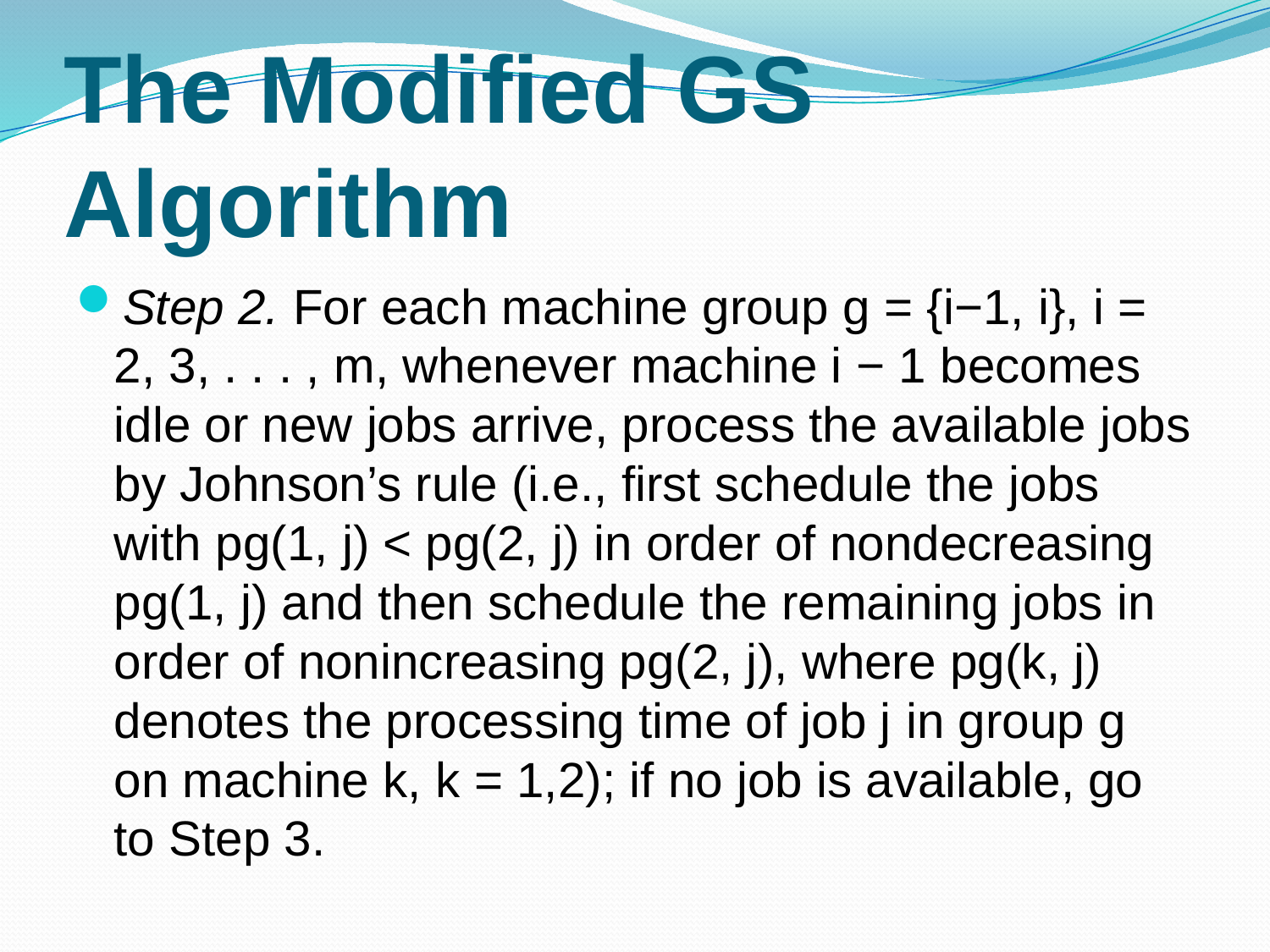

# The Modified GS Algorithm
Step 2. For each machine group g = {i−1, i}, i = 2, 3, . . . , m, whenever machine i − 1 becomes idle or new jobs arrive, process the available jobs by Johnson’s rule (i.e., first schedule the jobs with pg(1, j) < pg(2, j) in order of nondecreasing pg(1, j) and then schedule the remaining jobs in order of nonincreasing pg(2, j), where pg(k, j) denotes the processing time of job j in group g on machine k, k = 1,2); if no job is available, go to Step 3.